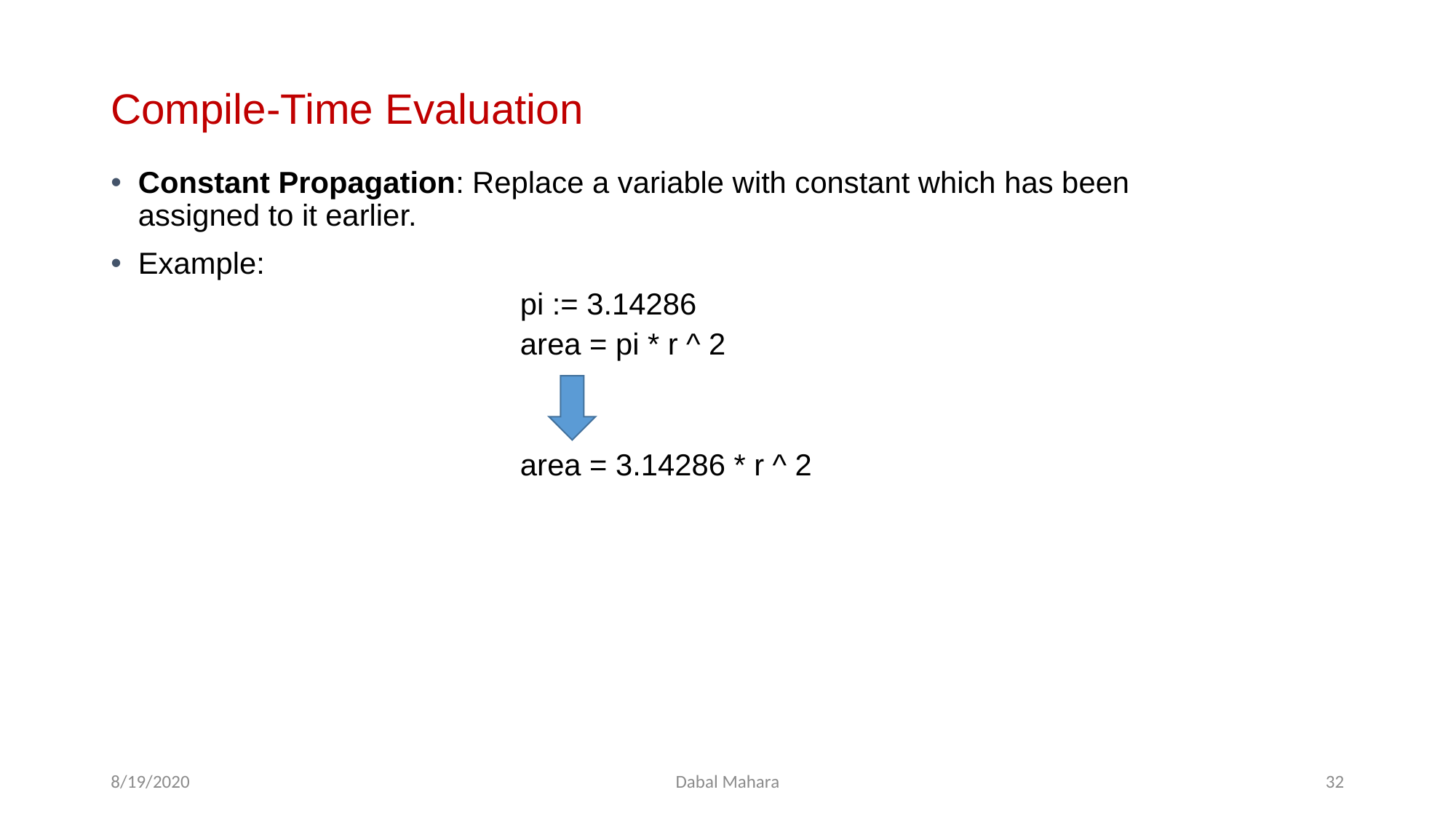

# Compile-Time Evaluation
Constant Propagation: Replace a variable with constant which has been assigned to it earlier.
Example:
				pi := 3.14286
				area = pi * r ^ 2

 				area = 3.14286 * r ^ 2

8/19/2020
Dabal Mahara
32